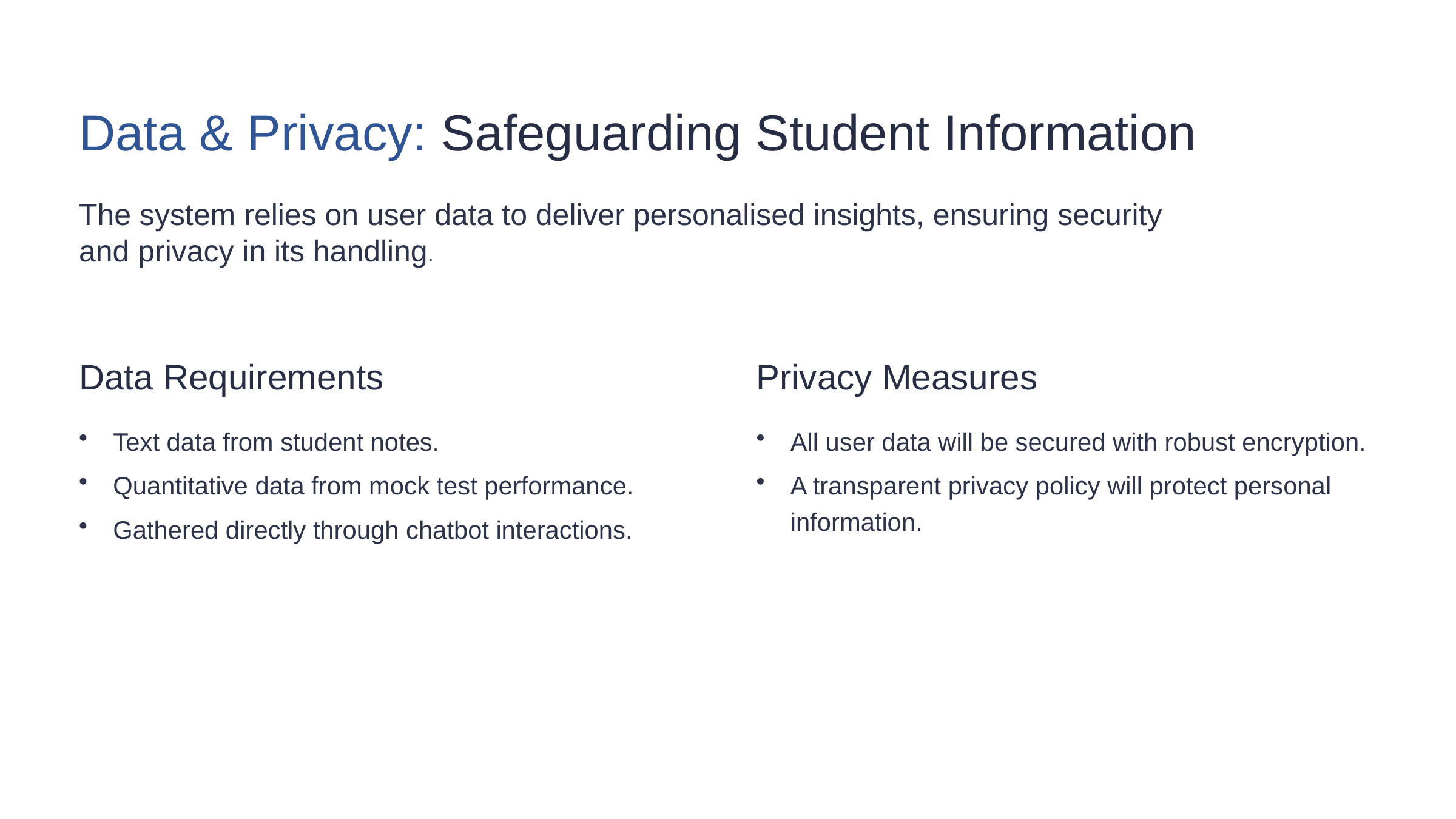

Data & Privacy: Safeguarding Student Information
The system relies on user data to deliver personalised insights, ensuring security
and privacy in its handling.
Data Requirements
Privacy Measures
Text data from student notes.
All user data will be secured with robust encryption.
Quantitative data from mock test performance.
A transparent privacy policy will protect personal information.
Gathered directly through chatbot interactions.